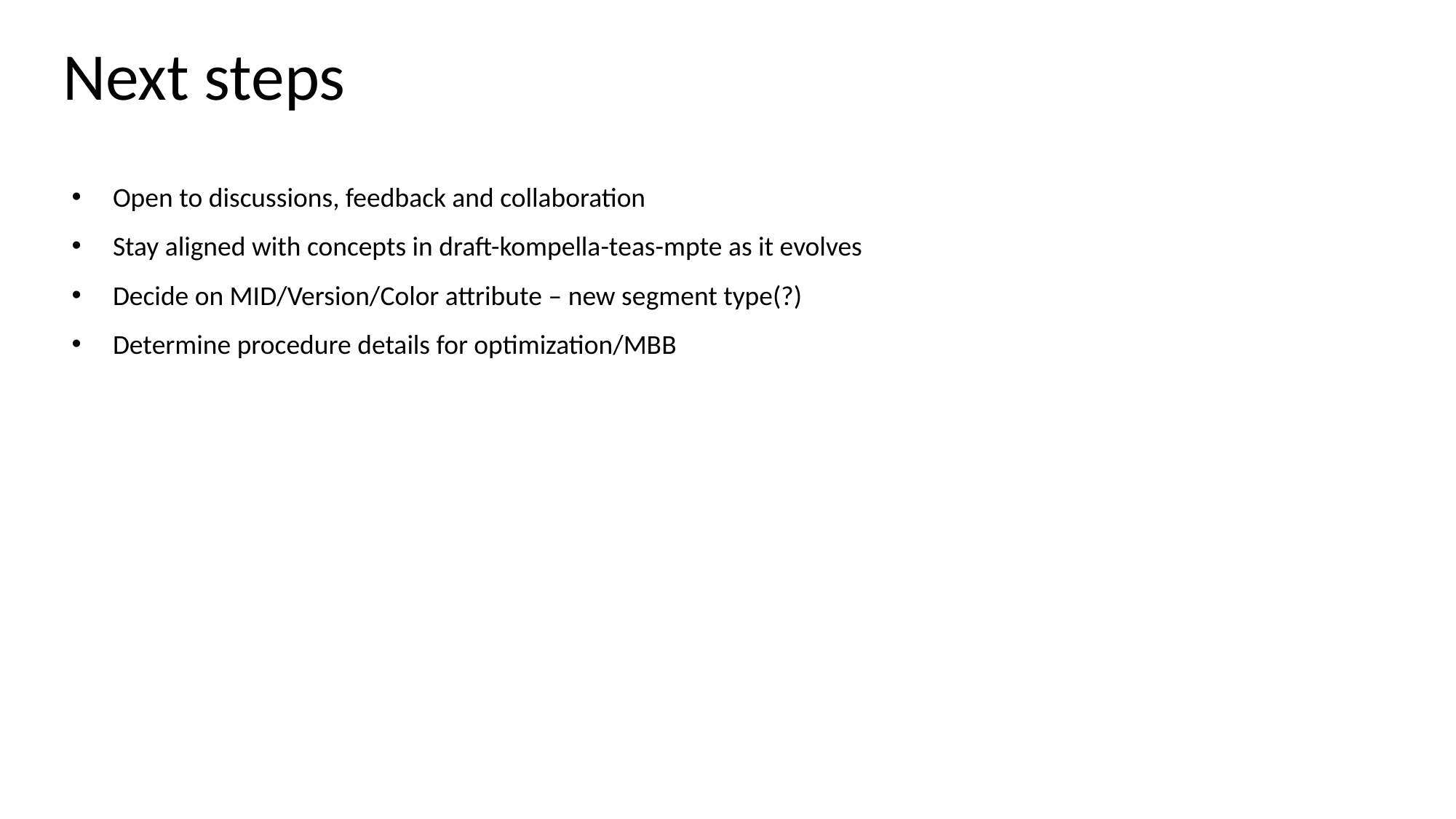

# Next steps
Open to discussions, feedback and collaboration
Stay aligned with concepts in draft-kompella-teas-mpte as it evolves
Decide on MID/Version/Color attribute – new segment type(?)
Determine procedure details for optimization/MBB